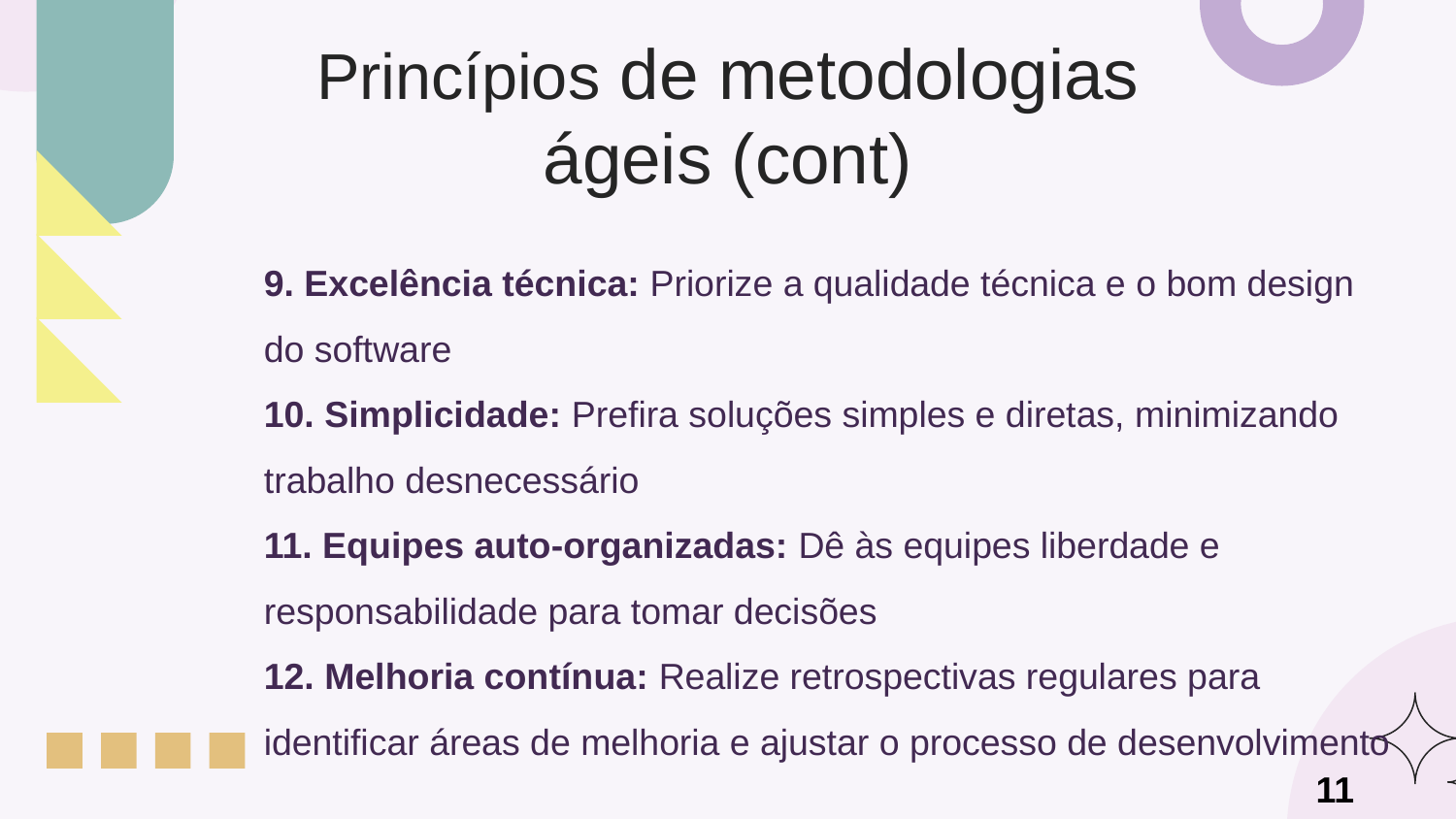

# Princípios de metodologias ágeis (cont)
9. Excelência técnica: Priorize a qualidade técnica e o bom design do software
10. Simplicidade: Prefira soluções simples e diretas, minimizando trabalho desnecessário
11. Equipes auto-organizadas: Dê às equipes liberdade e responsabilidade para tomar decisões
12. Melhoria contínua: Realize retrospectivas regulares para identificar áreas de melhoria e ajustar o processo de desenvolvimento

11